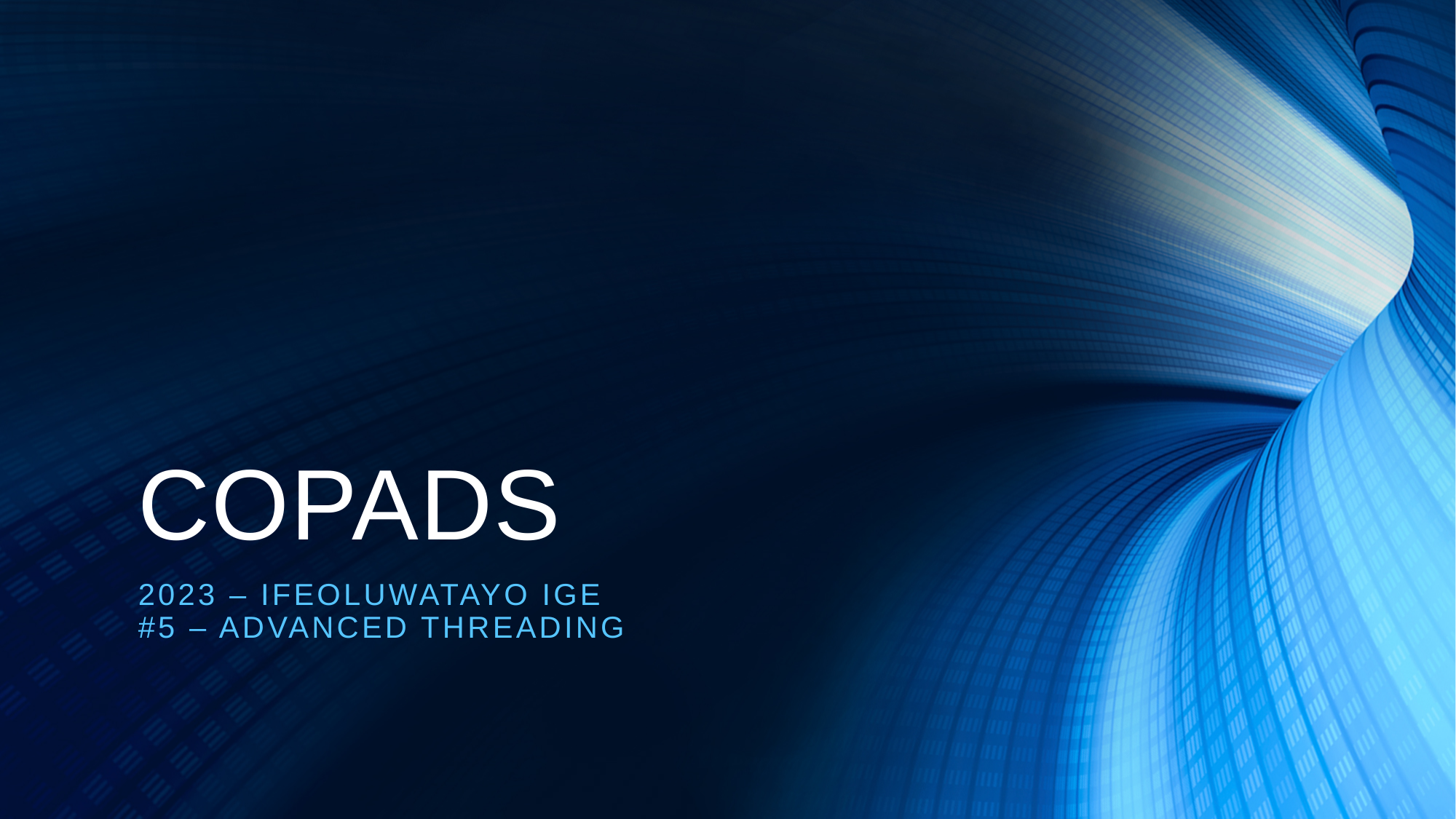

# COPADS
2023 – IFEOLUWATAYO IGE
#5 – Advanced Threading